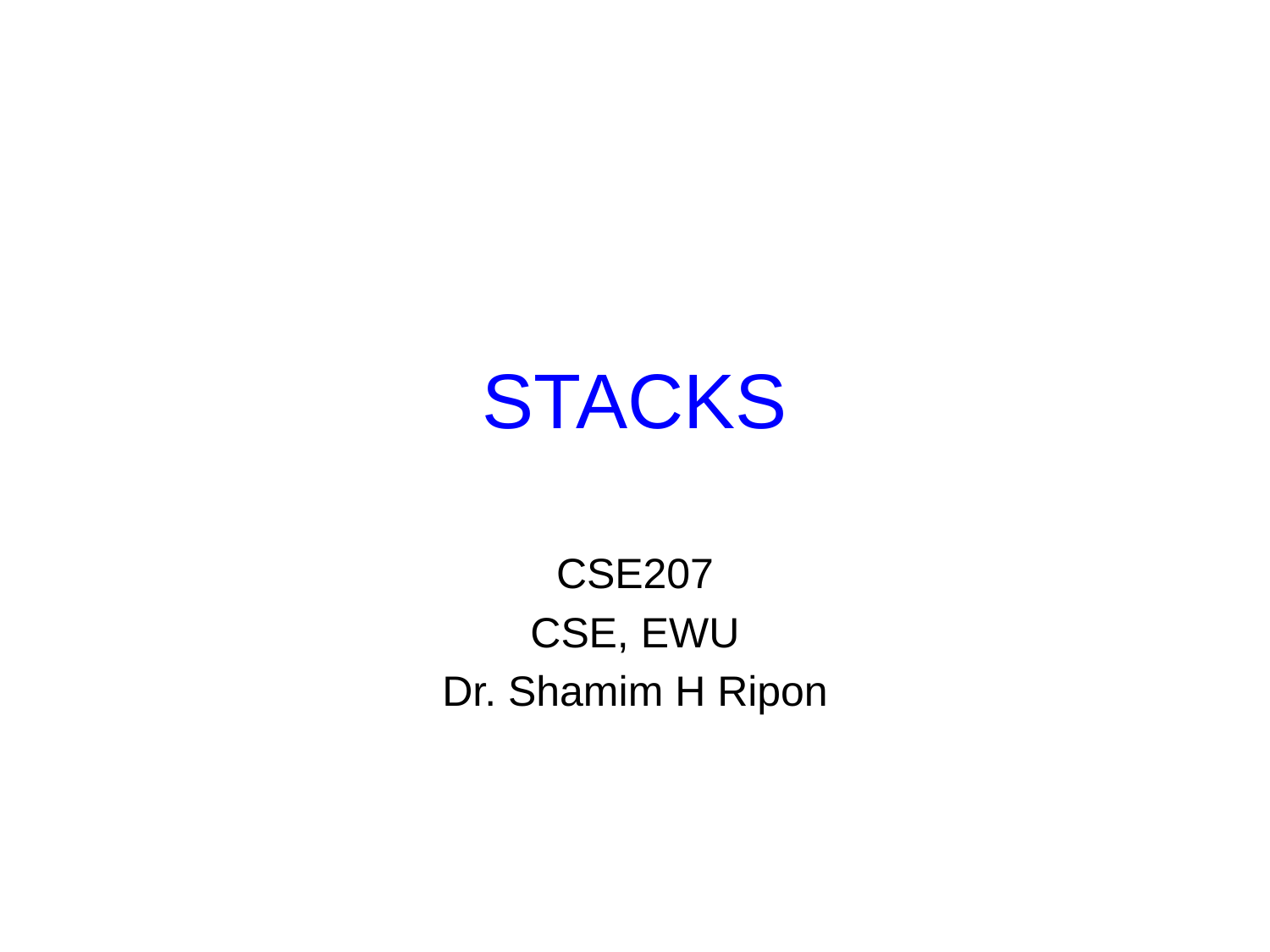

# STACKS
CSE207
CSE, EWU
Dr. Shamim H Ripon